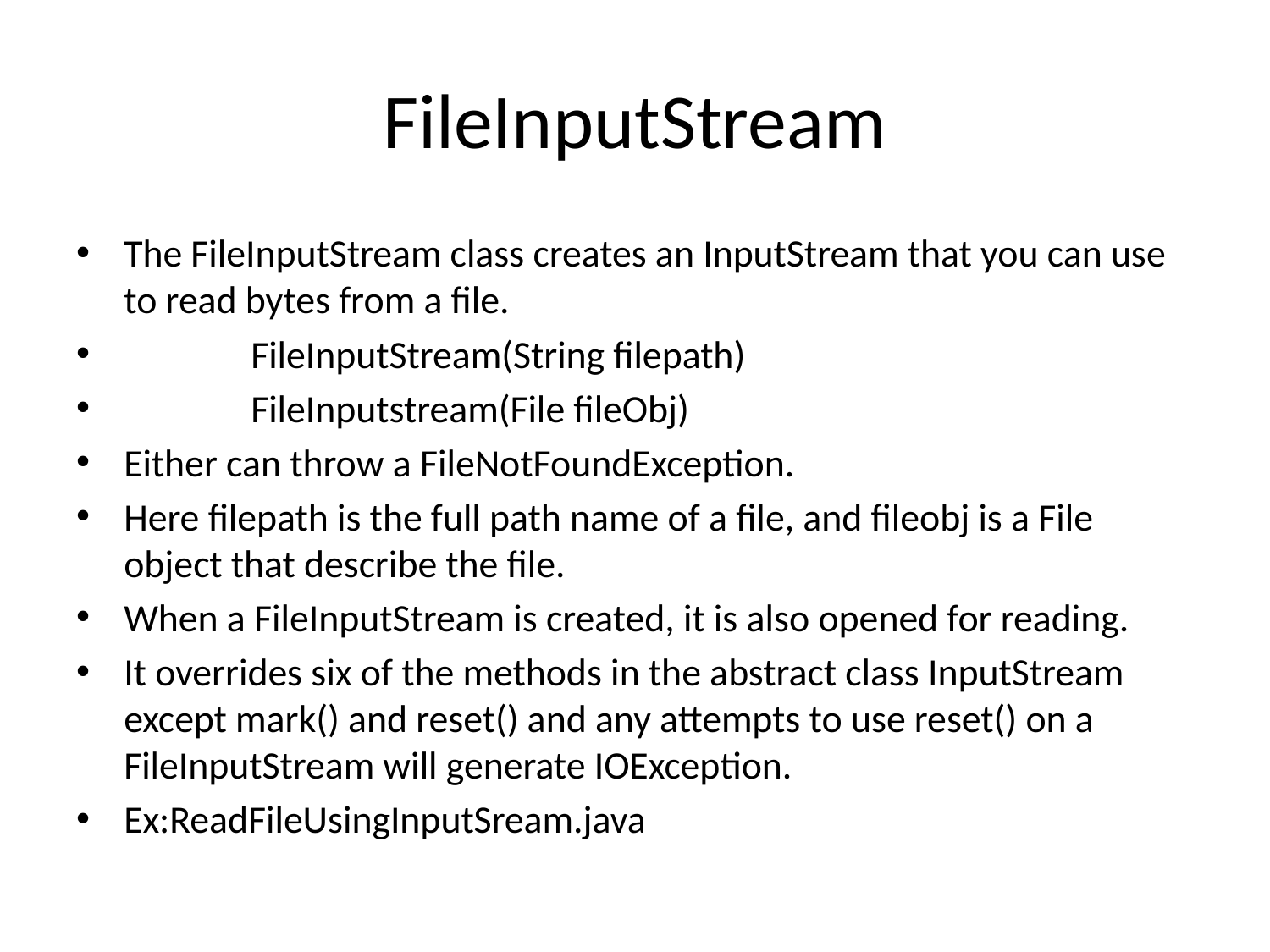

# FileInputStream
The FileInputStream class creates an InputStream that you can use to read bytes from a file.
 	FileInputStream(String filepath)
 	FileInputstream(File fileObj)
Either can throw a FileNotFoundException.
Here filepath is the full path name of a file, and fileobj is a File object that describe the file.
When a FileInputStream is created, it is also opened for reading.
It overrides six of the methods in the abstract class InputStream except mark() and reset() and any attempts to use reset() on a FileInputStream will generate IOException.
Ex:ReadFileUsingInputSream.java